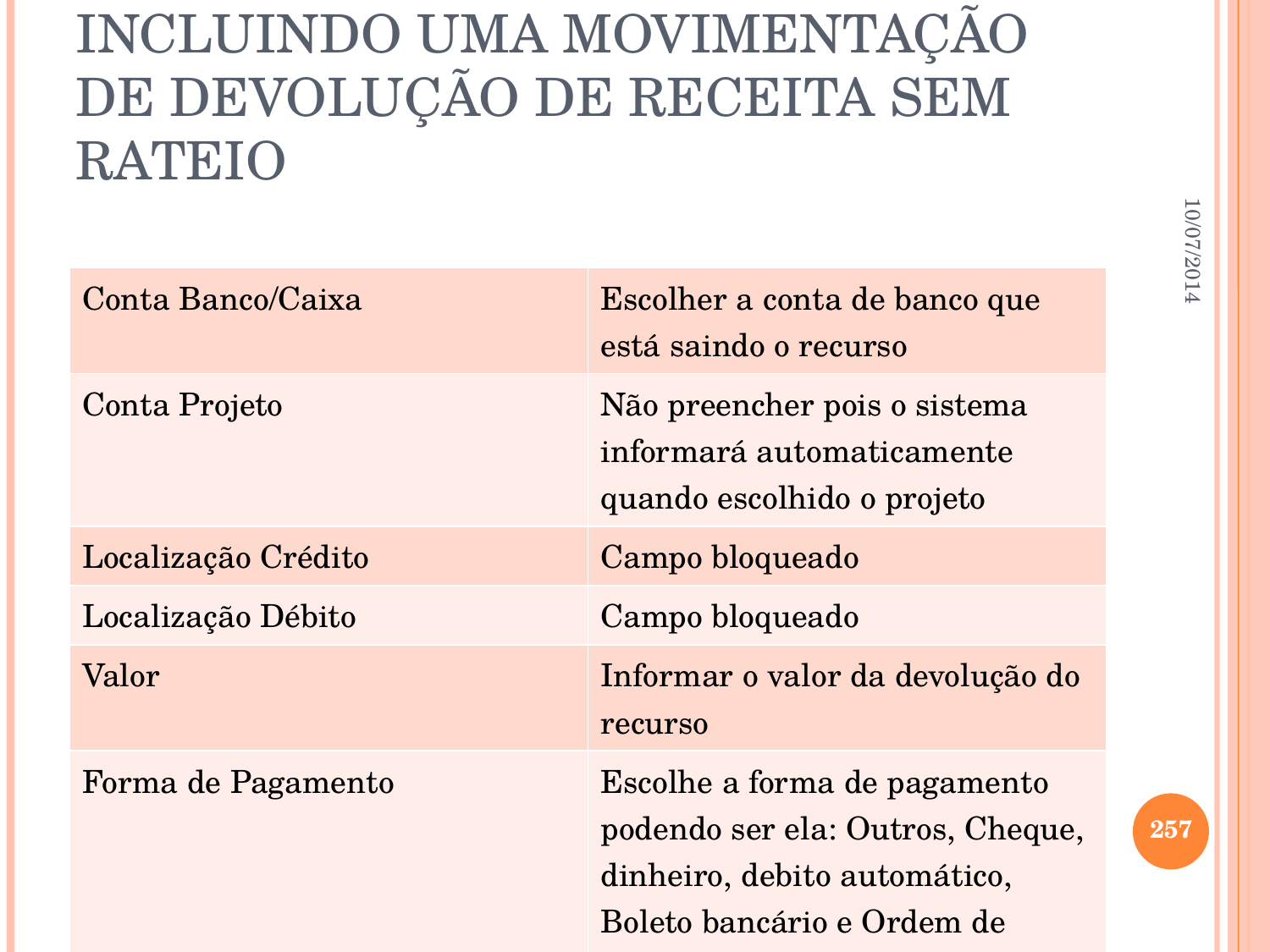

# Incluindo uma movimentação de devolução de receita sem rateio
10/07/2014
| Conta Banco/Caixa | Escolher a conta de banco que está saindo o recurso |
| --- | --- |
| Conta Projeto | Não preencher pois o sistema informará automaticamente quando escolhido o projeto |
| Localização Crédito | Campo bloqueado |
| Localização Débito | Campo bloqueado |
| Valor | Informar o valor da devolução do recurso |
| Forma de Pagamento | Escolhe a forma de pagamento podendo ser ela: Outros, Cheque, dinheiro, debito automático, Boleto bancário e Ordem de pagamento |
257